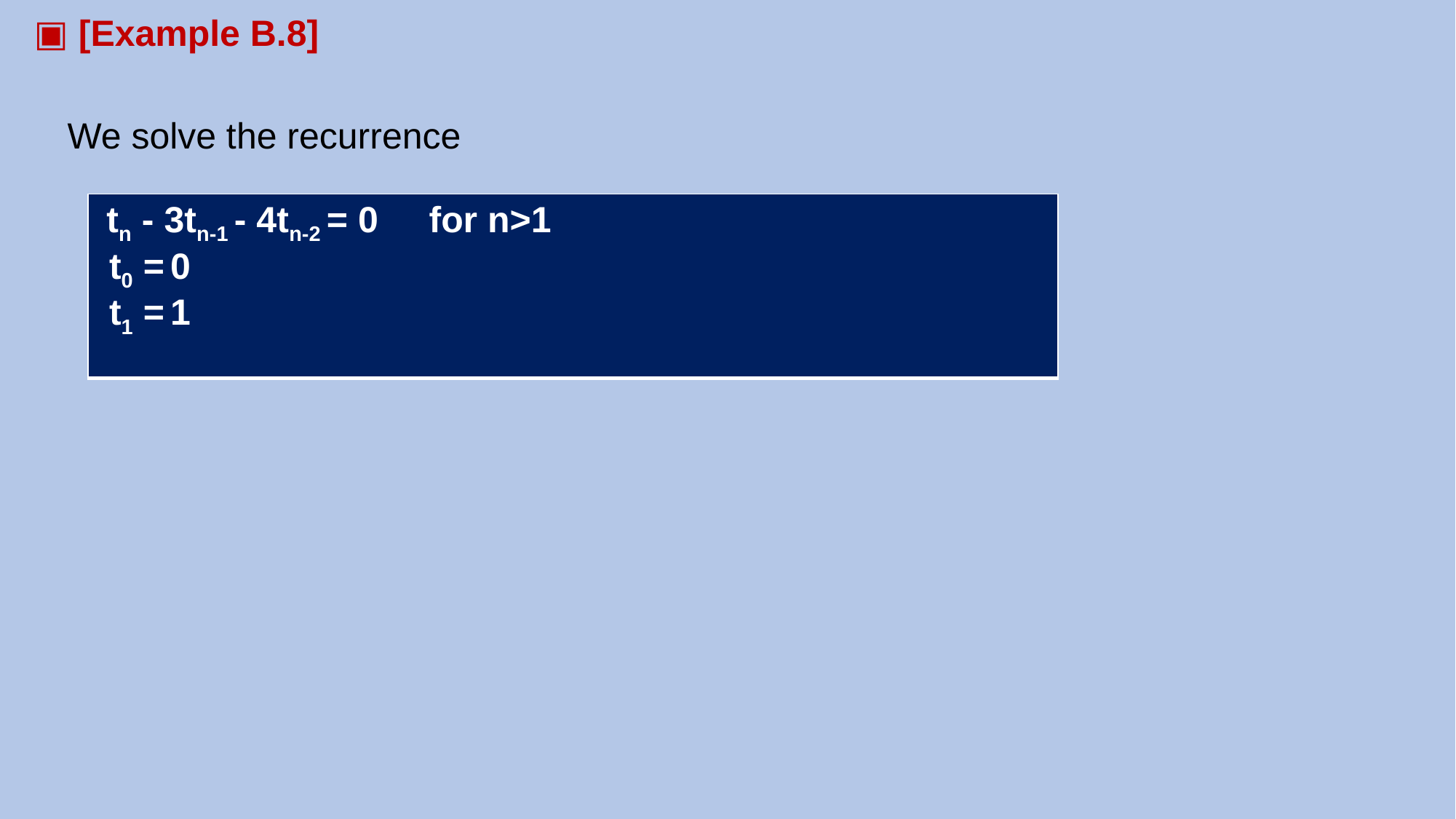

▣ [Example B.8]

    We solve the recurrence

| tn - 3tn-1 - 4tn-2 = 0 for n>1 t0 = 0 t1 = 1 |
| --- |